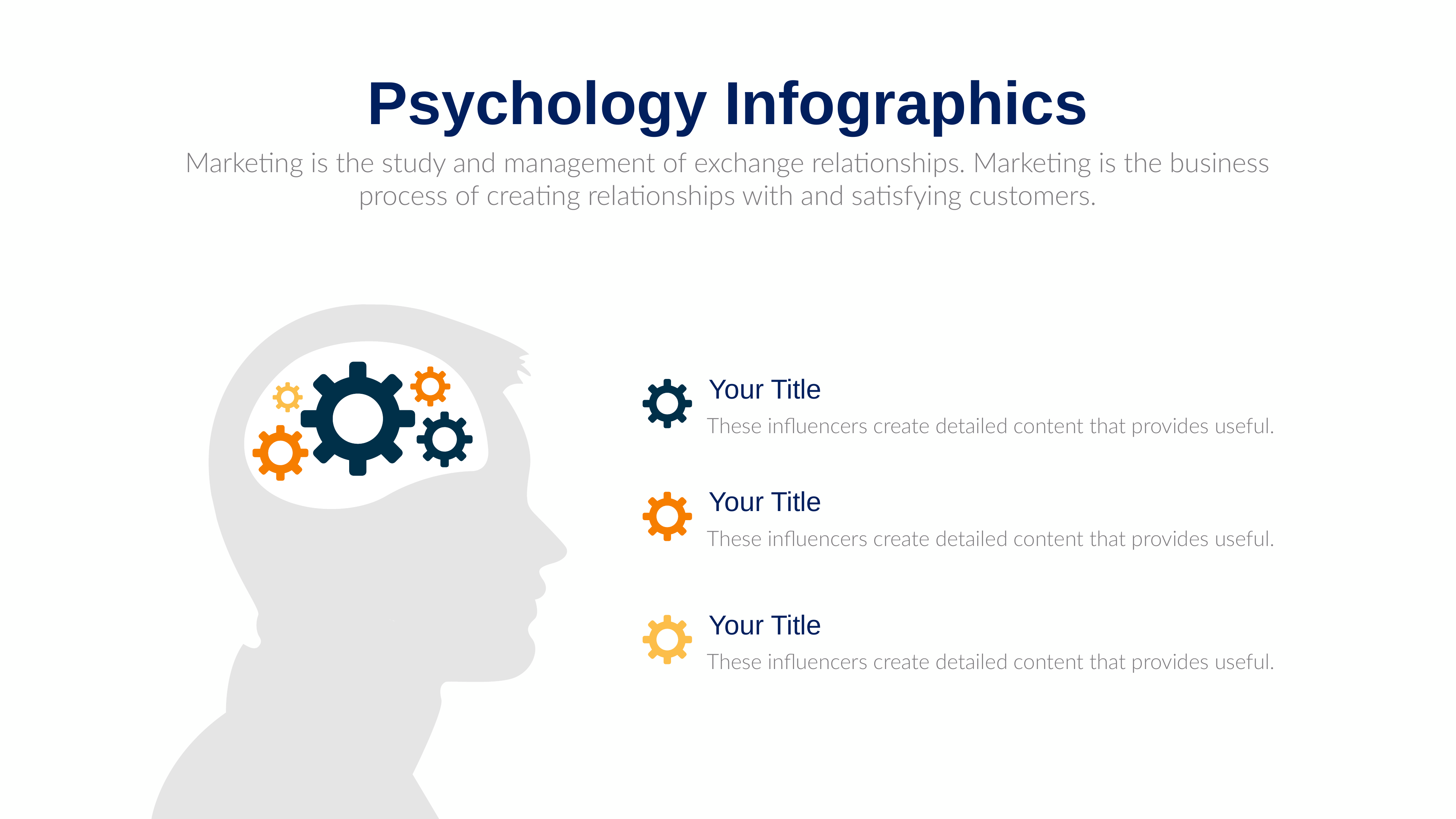

Psychology Infographics
Marketing is the study and management of exchange relationships. Marketing is the business process of creating relationships with and satisfying customers.

Your Title
These influencers create detailed content that provides useful.

Your Title
These influencers create detailed content that provides useful.

Your Title
These influencers create detailed content that provides useful.